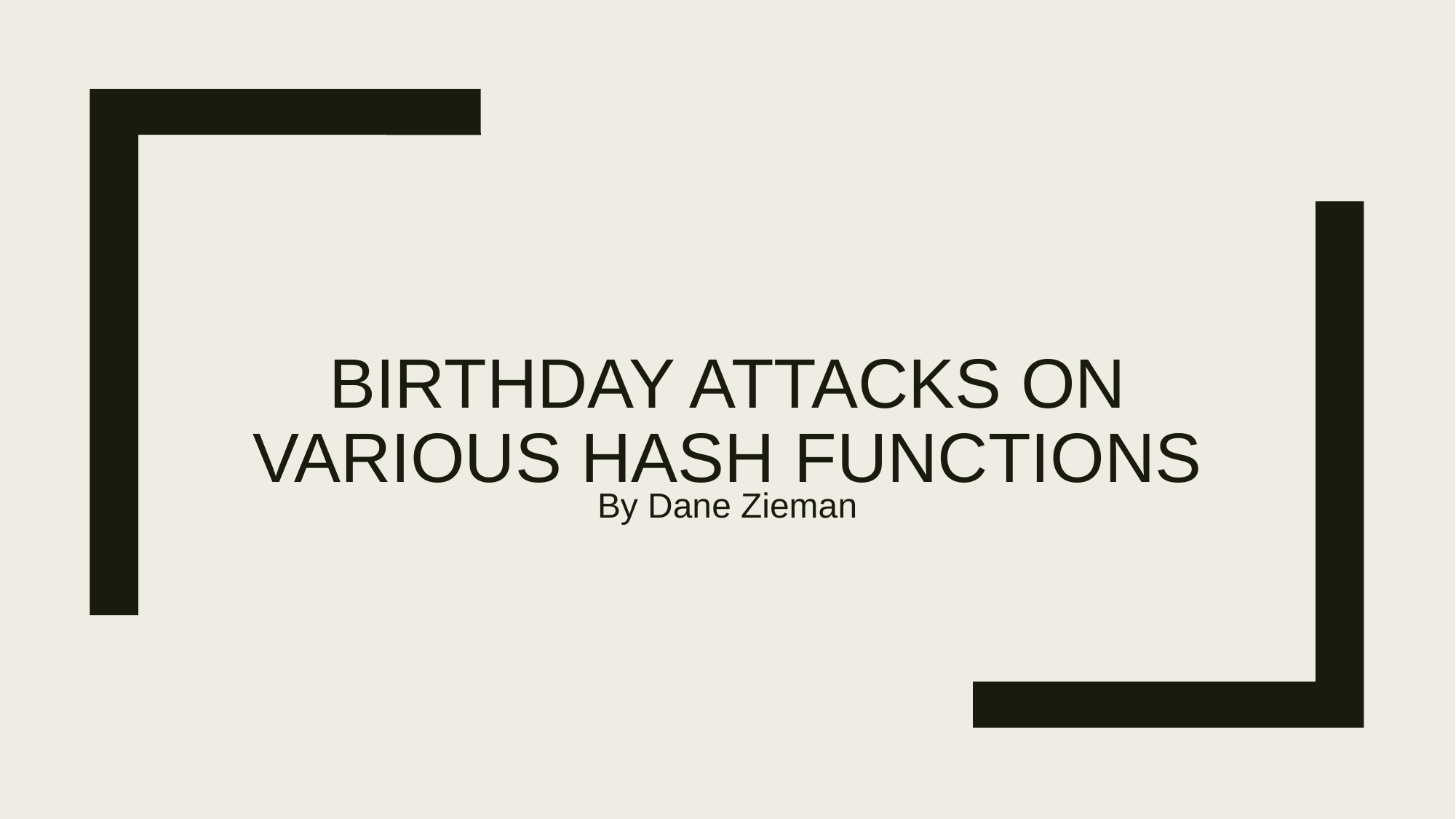

# Birthday Attacks on Various Hash Functions
By Dane Zieman